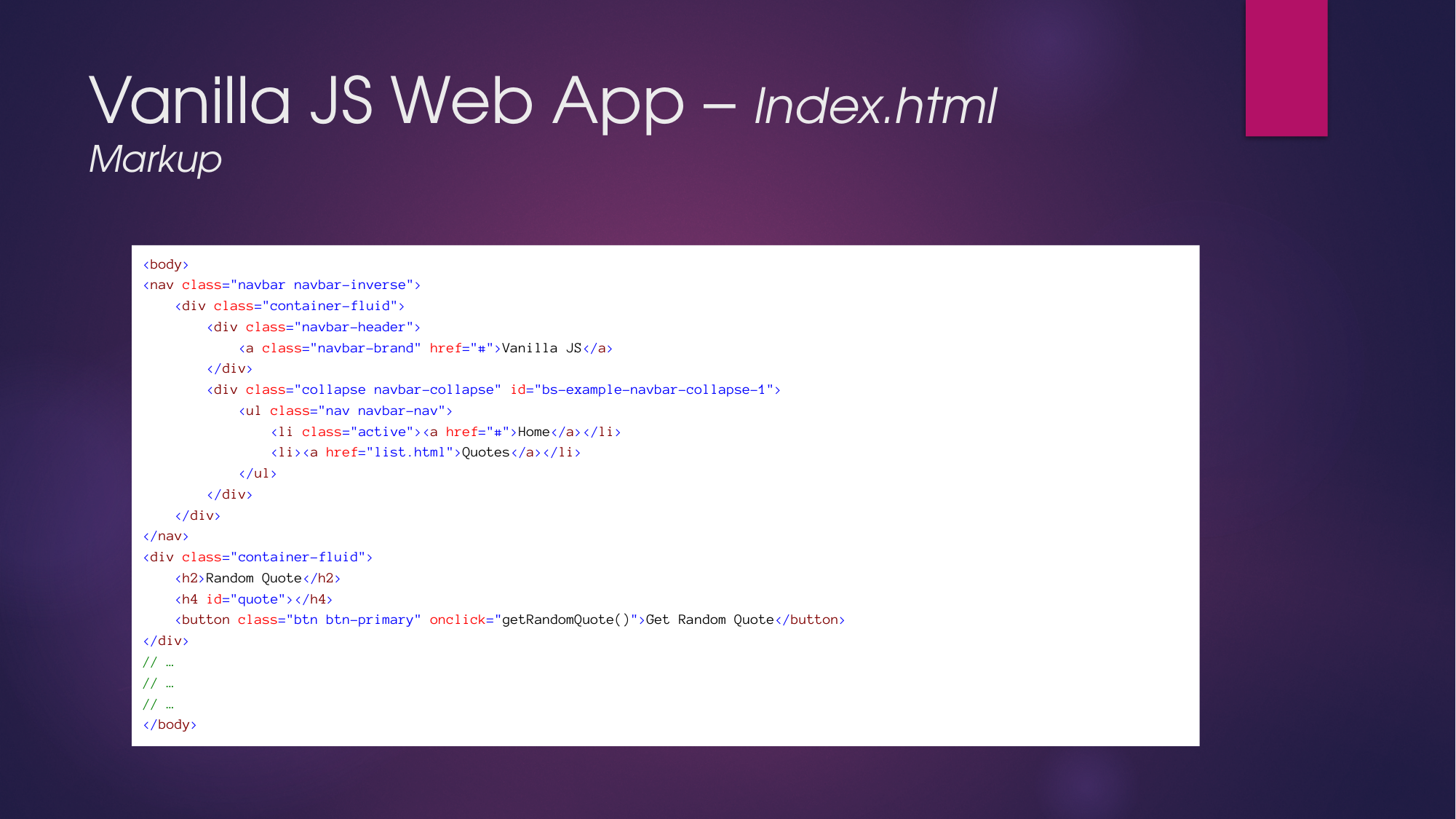

# Vanilla JS Web App – Index.html Markup
<body>
<nav class="navbar navbar-inverse">
    <div class="container-fluid">
        <div class="navbar-header">
            <a class="navbar-brand" href="#">Vanilla JS</a>
        </div>
        <div class="collapse navbar-collapse" id="bs-example-navbar-collapse-1">
            <ul class="nav navbar-nav">
                <li class="active"><a href="#">Home</a></li>
                <li><a href="list.html">Quotes</a></li>
            </ul>
        </div>
    </div>
</nav>
<div class="container-fluid">
    <h2>Random Quote</h2>
    <h4 id="quote"></h4>
    <button class="btn btn-primary" onclick="getRandomQuote()">Get Random Quote</button>
</div>
// …
// …
// …
</body>